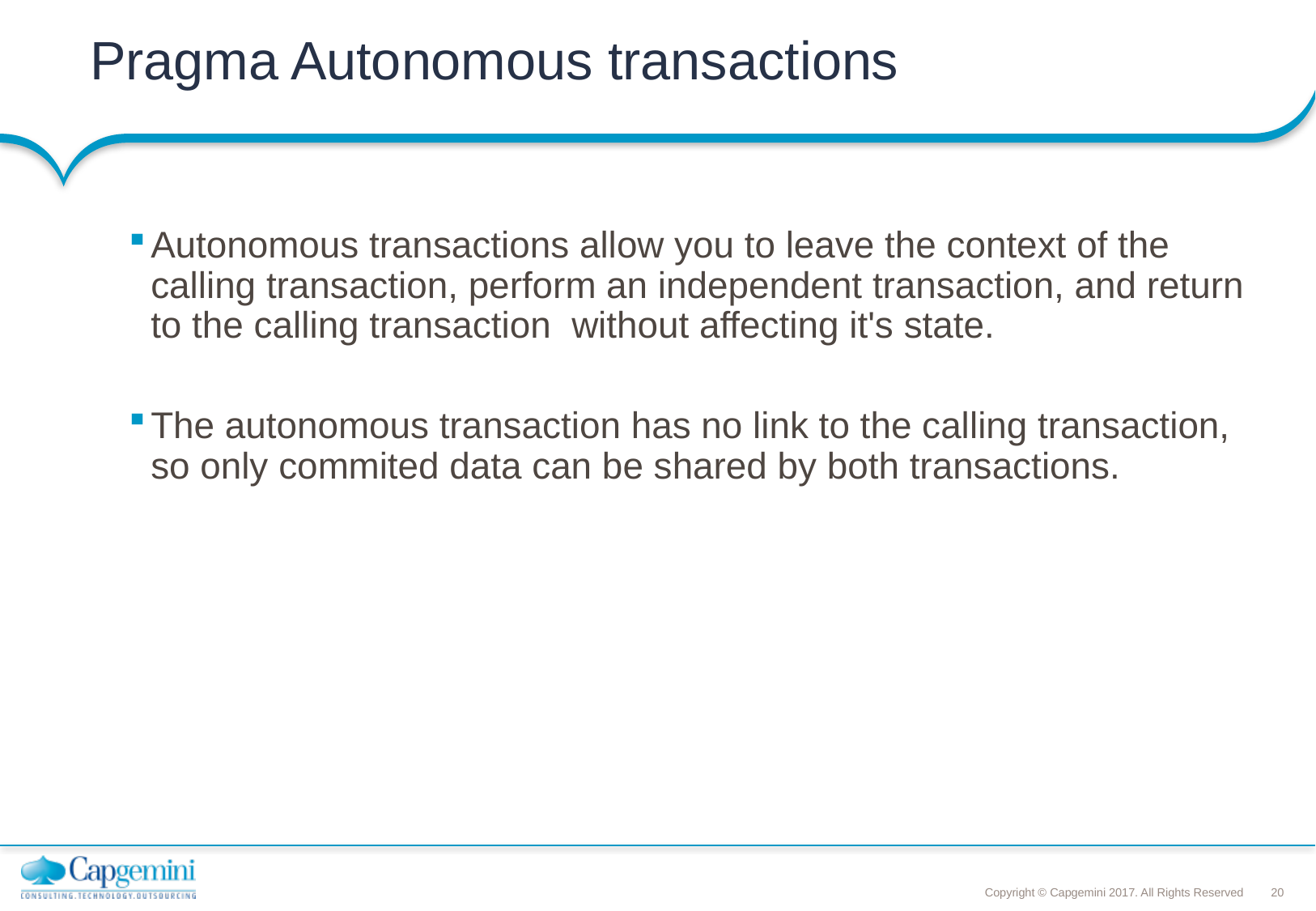

Pragma Autonomous transactions

Autonomous transactions allow you to leave the context of the calling transaction, perform an independent transaction, and return to the calling transaction  without affecting it's state.

The autonomous transaction has no link to the calling transaction, so only commited data can be shared by both transactions.